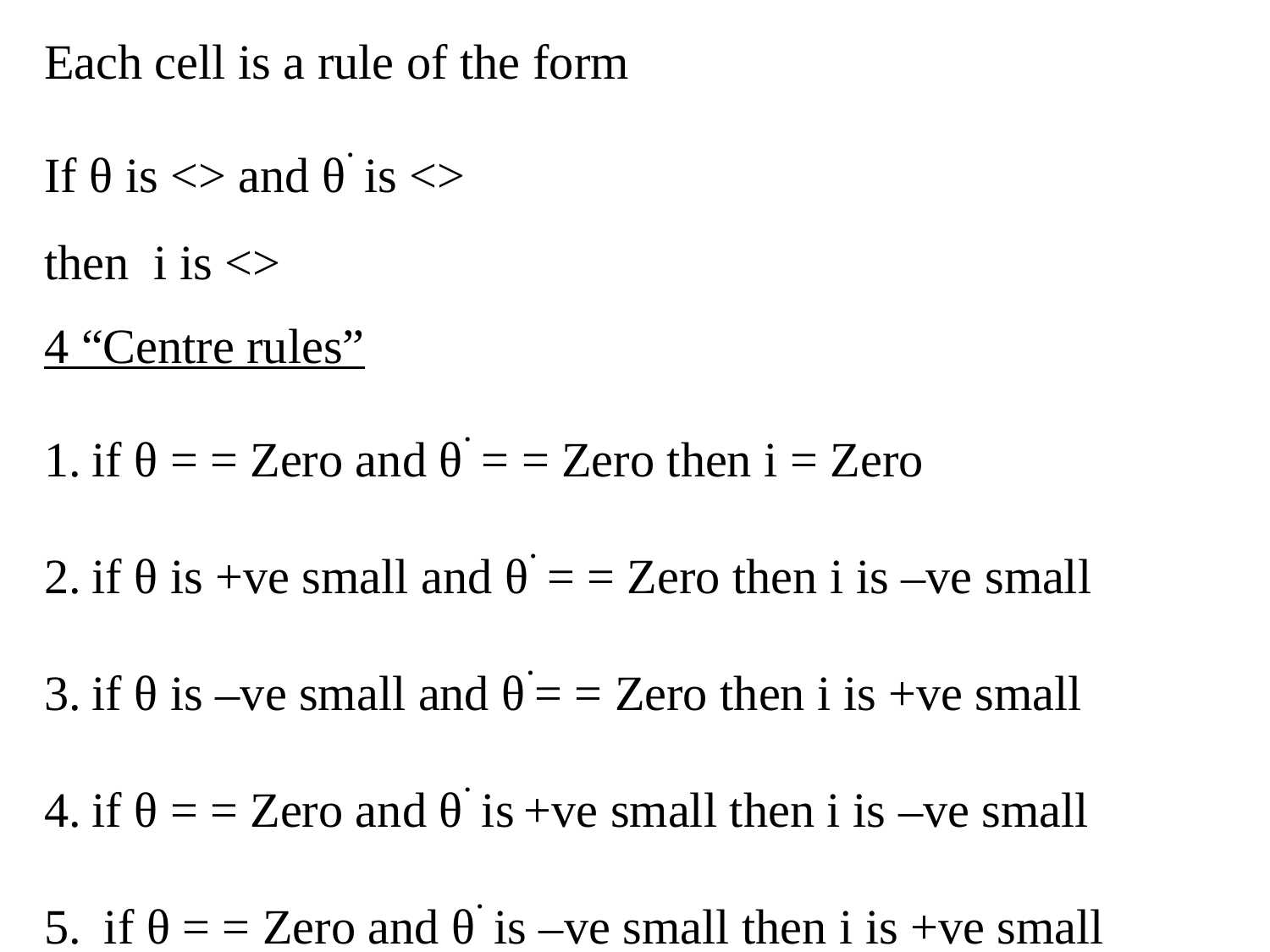

Each cell is a rule of the form
If θ is <> and θ. is <>
then  i is <>
4 “Centre rules”
if θ = = Zero and θ. = = Zero then i = Zero
if θ is +ve small and θ. = = Zero then i is –ve small
if θ is –ve small and θ.= = Zero then i is +ve small
if θ = = Zero and θ. is +ve small then i is –ve small
 if θ = = Zero and θ. is –ve small then i is +ve small